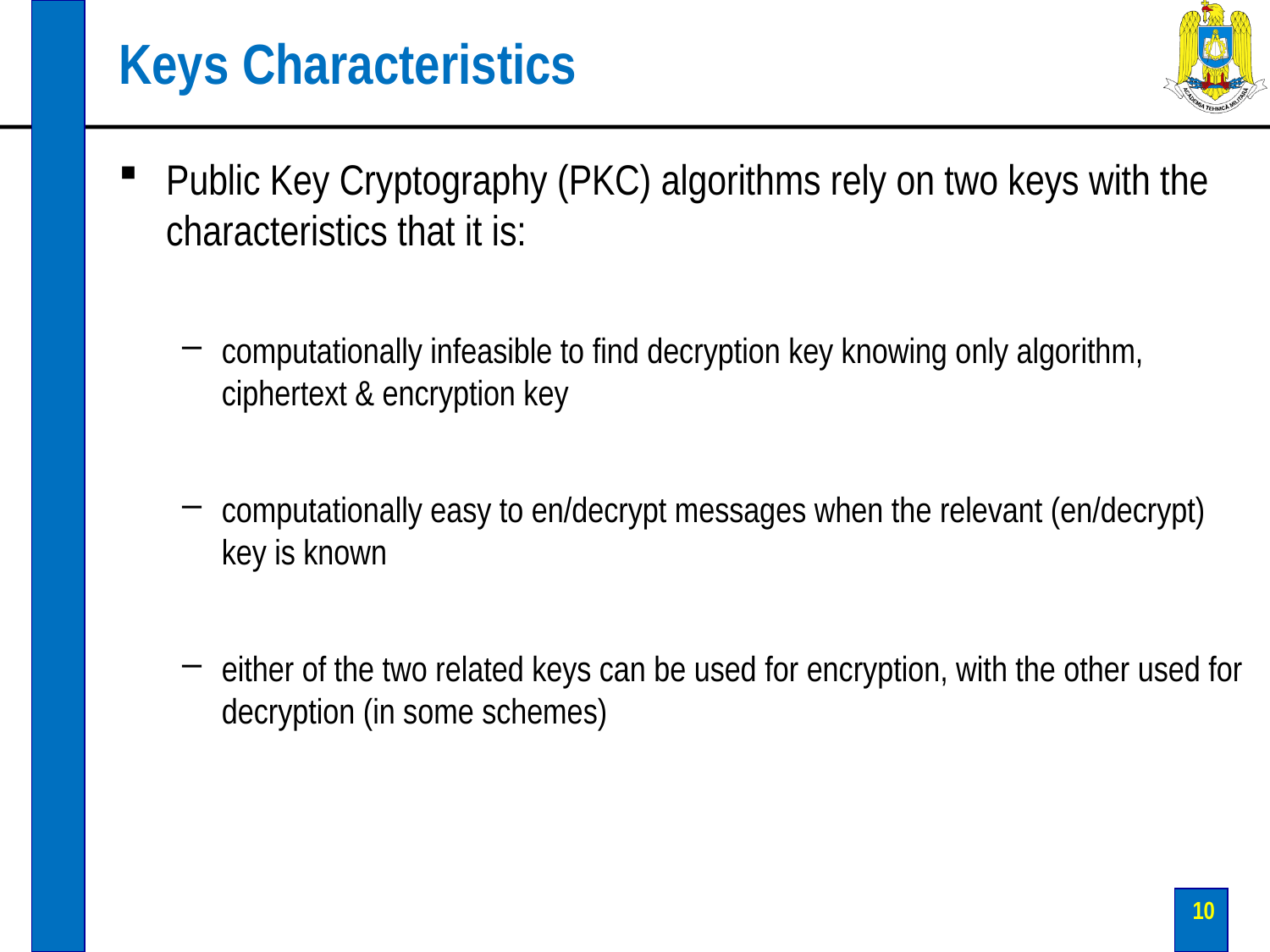

# Keys Characteristics
Public Key Cryptography (PKC) algorithms rely on two keys with the characteristics that it is:

computationally infeasible to find decryption key knowing only algorithm, ciphertext & encryption key

computationally easy to en/decrypt messages when the relevant (en/decrypt) key is known

either of the two related keys can be used for encryption, with the other used for decryption (in some schemes)

10